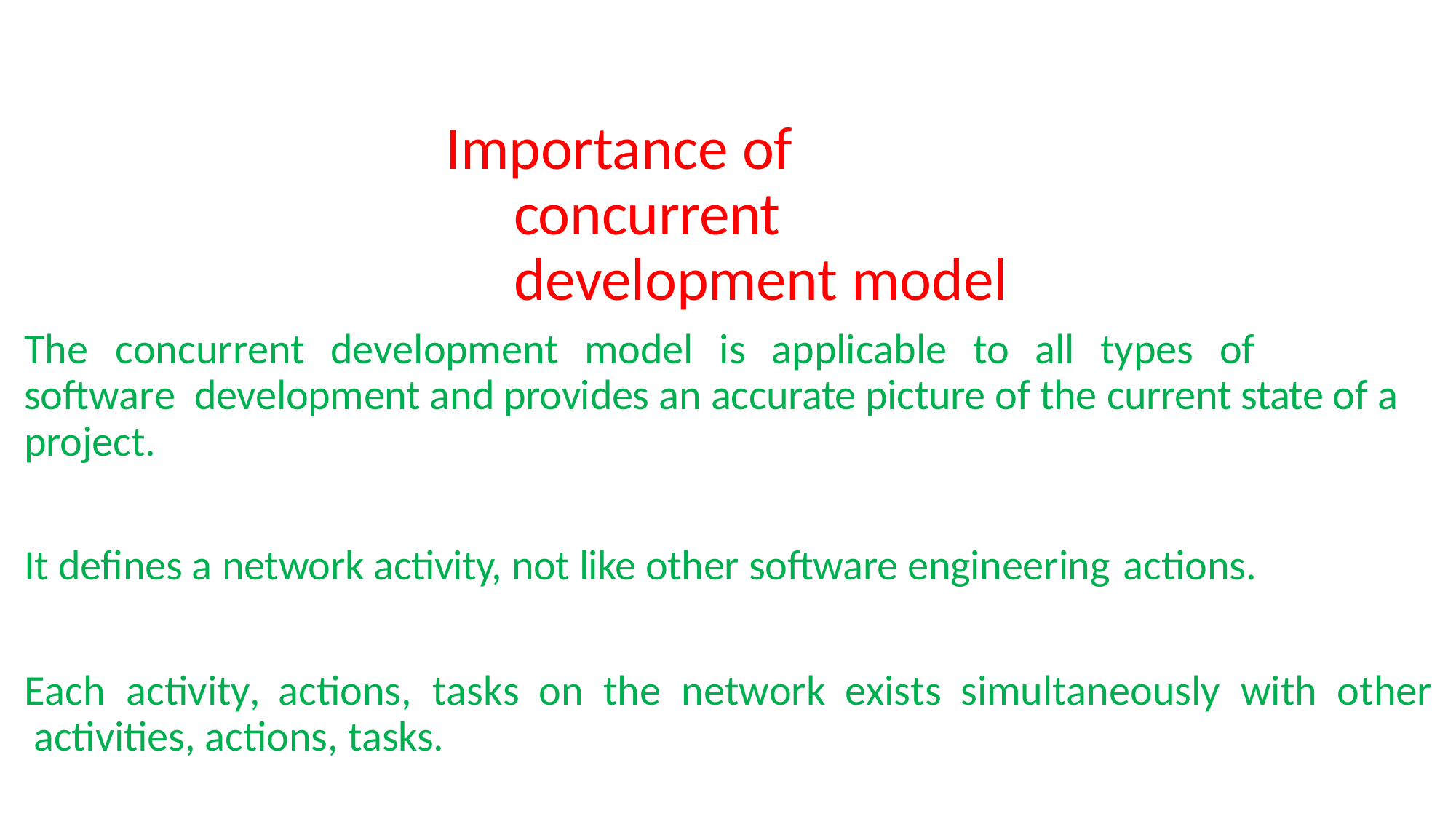

# Importance of concurrent  development model
The	concurrent	development	model	is	applicable	to	all	types	of	software  development and provides an accurate picture of the current state of a project.

It defines a network activity, not like other software engineering actions.

Each	activity,	actions,	tasks	on	the	network	exists	simultaneously	with	other  activities, actions, tasks.